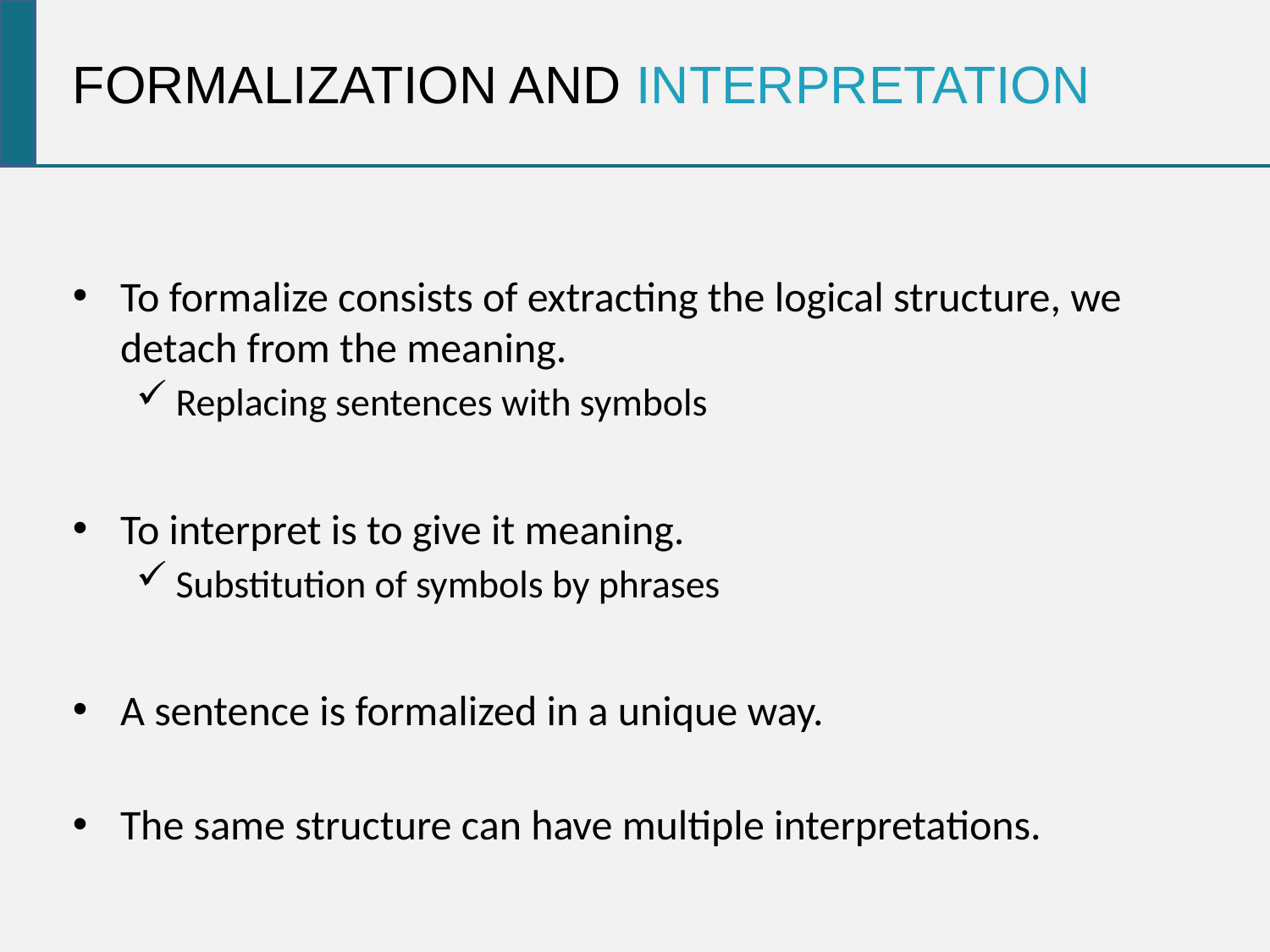

Formalization and Interpretation

To formalize consists of extracting the logical structure, we detach from the meaning.
Replacing sentences with symbols

To interpret is to give it meaning.
Substitution of symbols by phrases

A sentence is formalized in a unique way.

The same structure can have multiple interpretations.